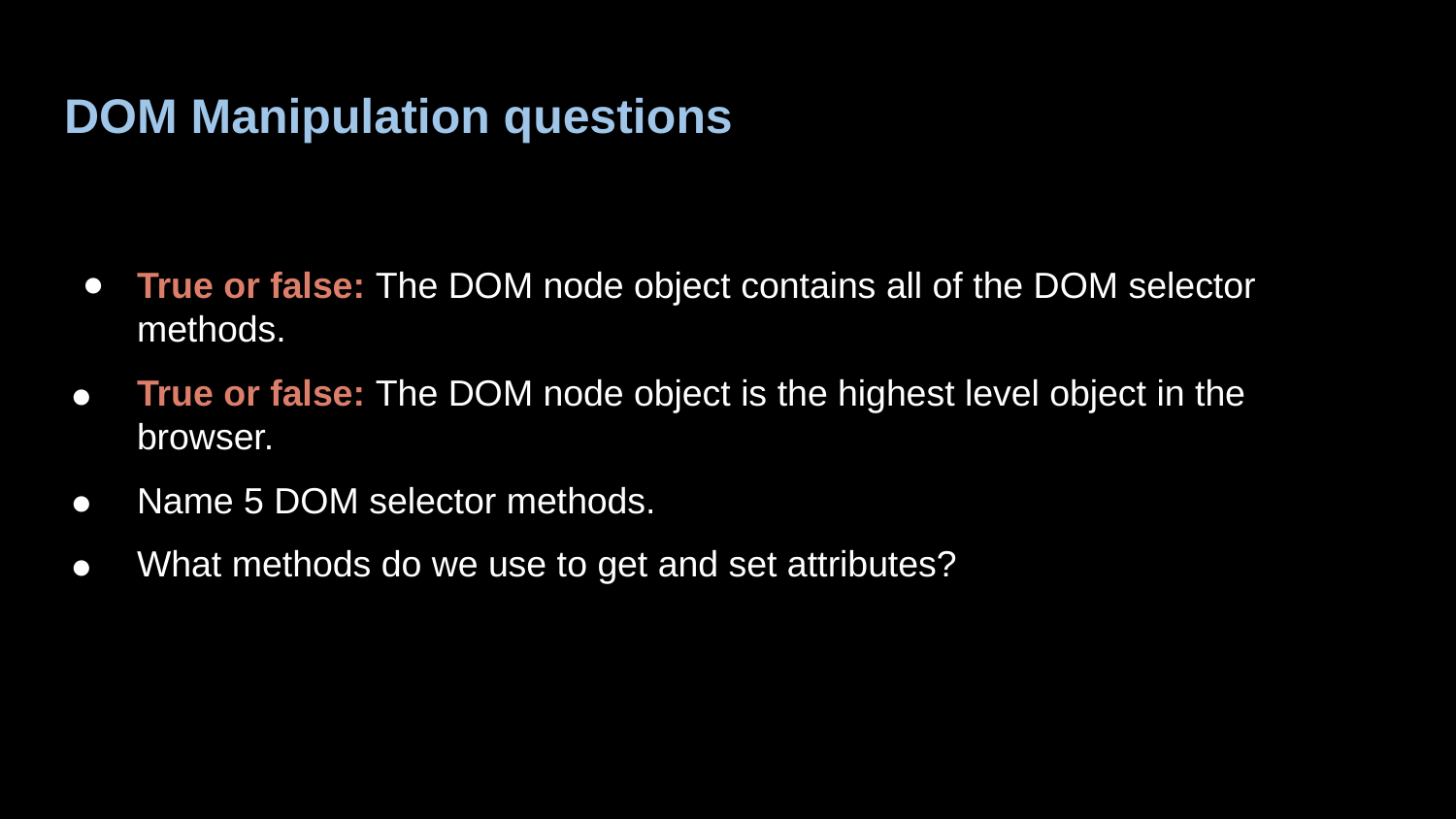

# DOM Manipulation questions

True or false: The DOM node object contains all of the DOM selector methods.
True or false: The DOM node object is the highest level object in the browser.
Name 5 DOM selector methods.
What methods do we use to get and set attributes?